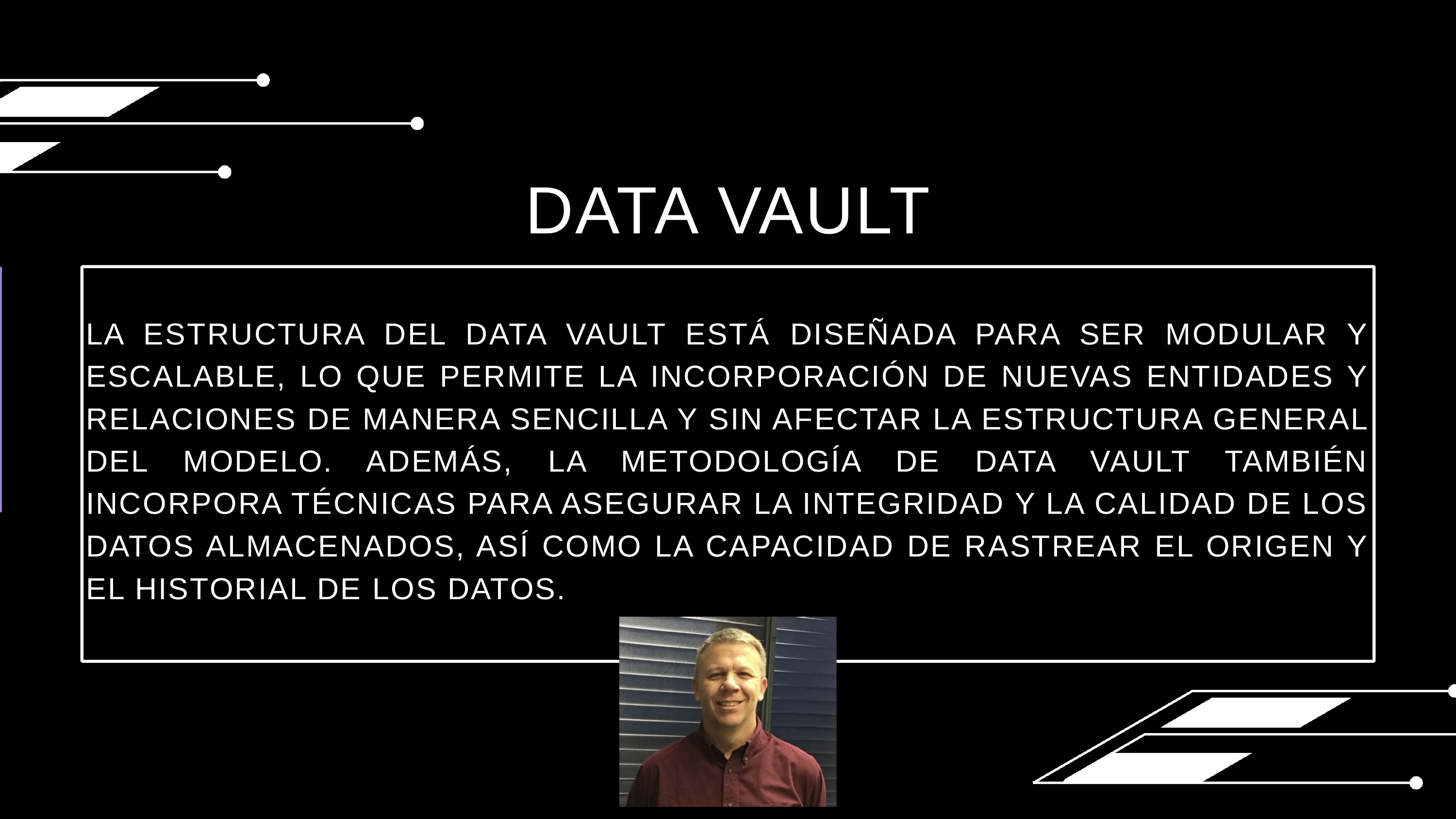

DATA VAULT

LA ESTRUCTURA DEL DATA VAULT ESTÁ DISEÑADA PARA SER MODULAR Y ESCALABLE, LO QUE PERMITE LA INCORPORACIÓN DE NUEVAS ENTIDADES Y RELACIONES DE MANERA SENCILLA Y SIN AFECTAR LA ESTRUCTURA GENERAL DEL MODELO. ADEMÁS, LA METODOLOGÍA DE DATA VAULT TAMBIÉN INCORPORA TÉCNICAS PARA ASEGURAR LA INTEGRIDAD Y LA CALIDAD DE LOS DATOS ALMACENADOS, ASÍ COMO LA CAPACIDAD DE RASTREAR EL ORIGEN Y EL HISTORIAL DE LOS DATOS.